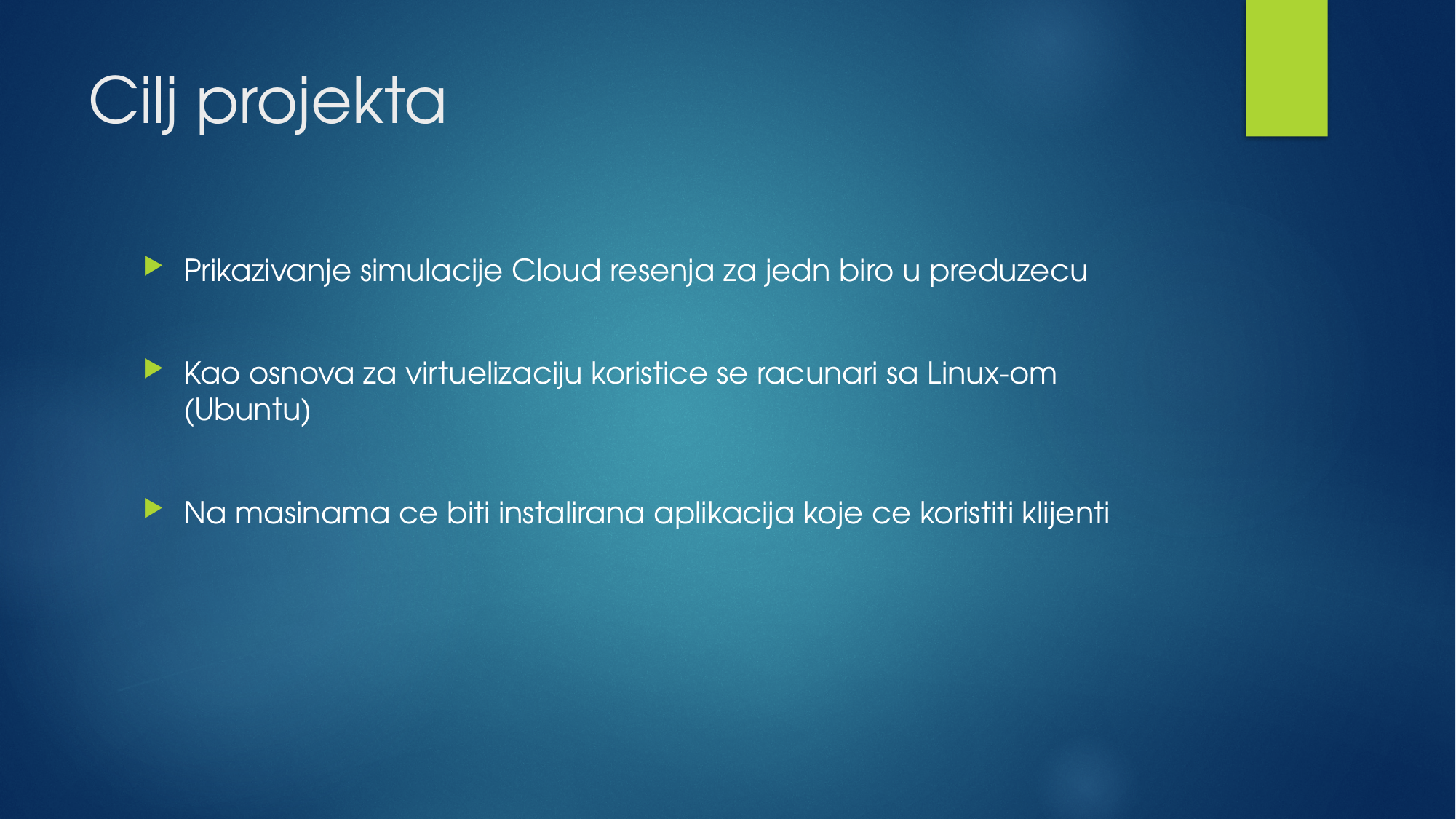

# Cilj projekta
Prikazivanje simulacije Cloud resenja za jedn biro u preduzecu

Kao osnova za virtuelizaciju koristice se racunari sa Linux-om (Ubuntu)

Na masinama ce biti instalirana aplikacija koje ce koristiti klijenti